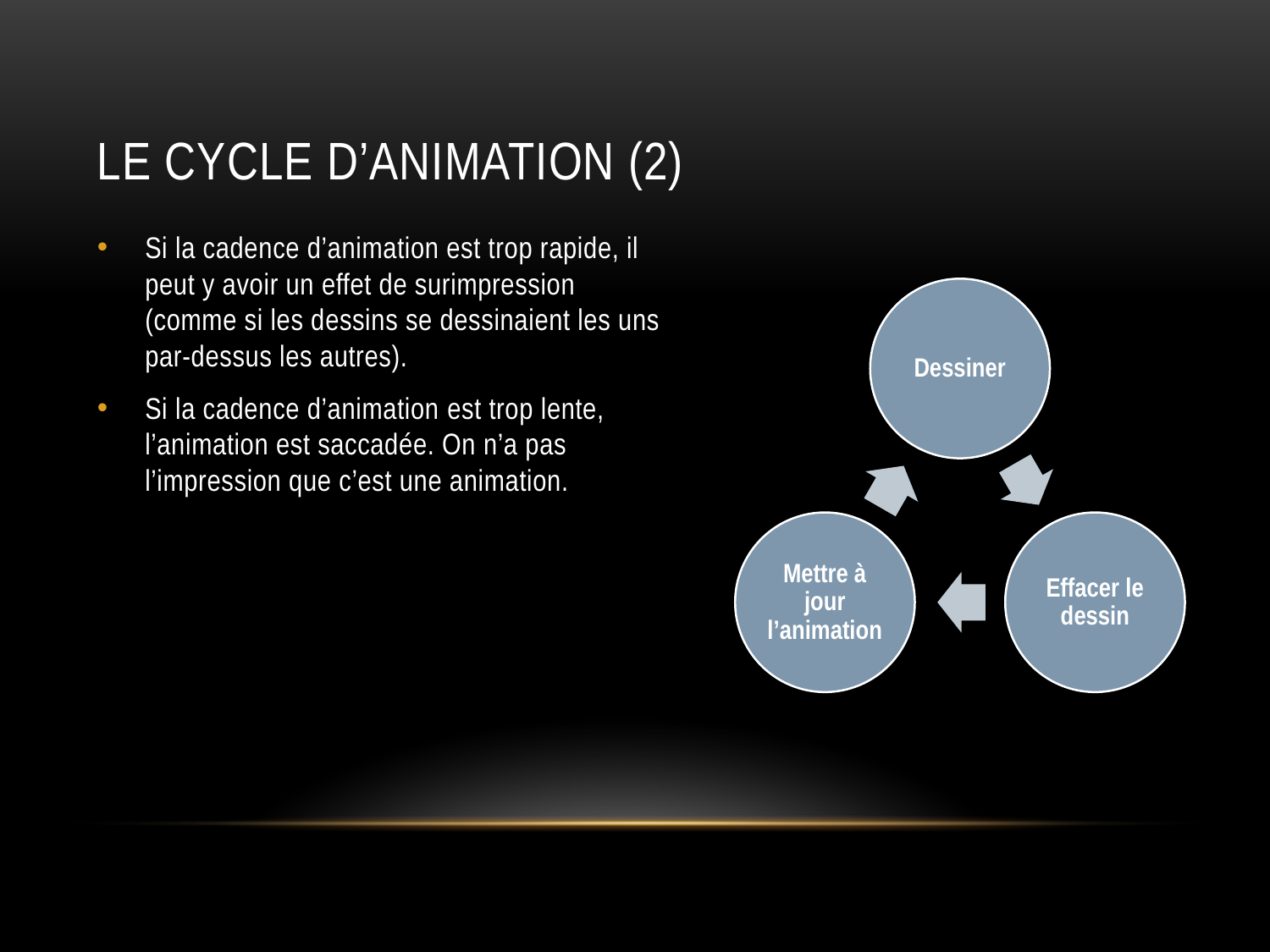

# LE cycle d’animation (2)
Dessiner

Effacer le dessin

Mettre à jour l’animation

Si la cadence d’animation est trop rapide, il peut y avoir un effet de surimpression (comme si les dessins se dessinaient les uns par-dessus les autres).
Si la cadence d’animation est trop lente, l’animation est saccadée. On n’a pas l’impression que c’est une animation.